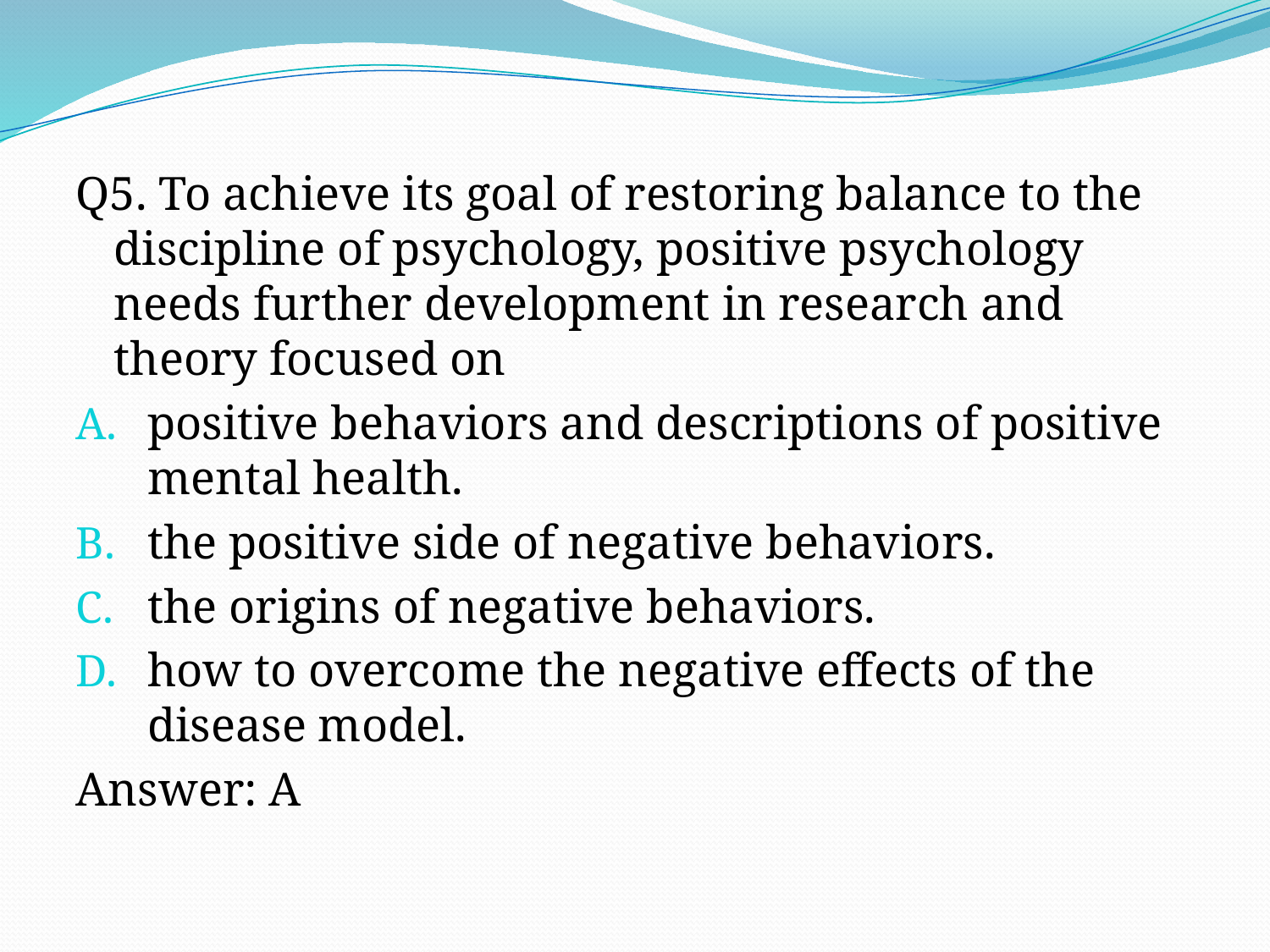

Q5. To achieve its goal of restoring balance to the discipline of psychology, positive psychology needs further development in research and theory focused on
positive behaviors and descriptions of positive mental health.
the positive side of negative behaviors.
the origins of negative behaviors.
how to overcome the negative effects of the disease model.
Answer: A